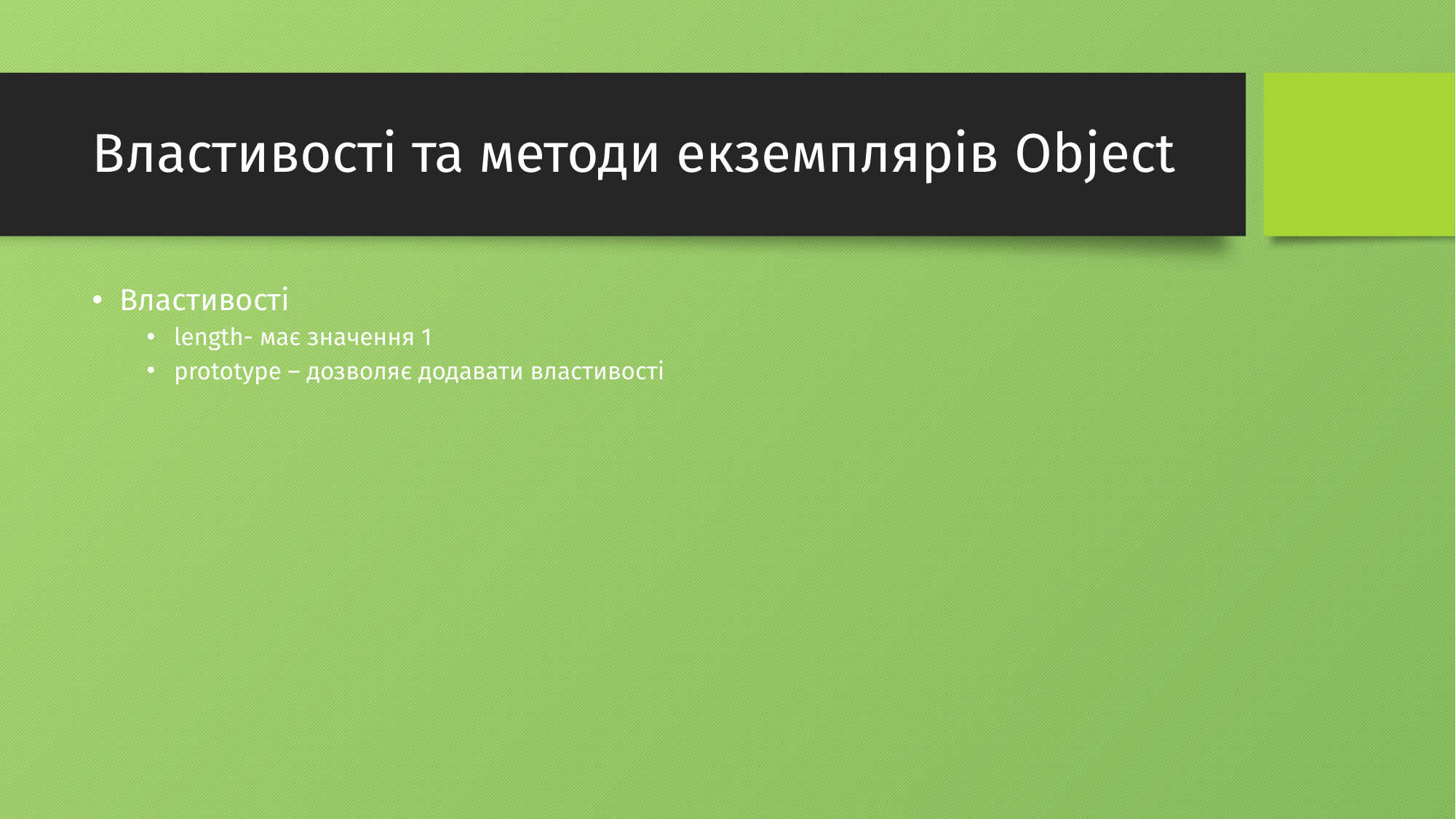

# Властивості та методи екземплярів Object
Властивості
length- має значення 1
prototype – дозволяє додавати властивості